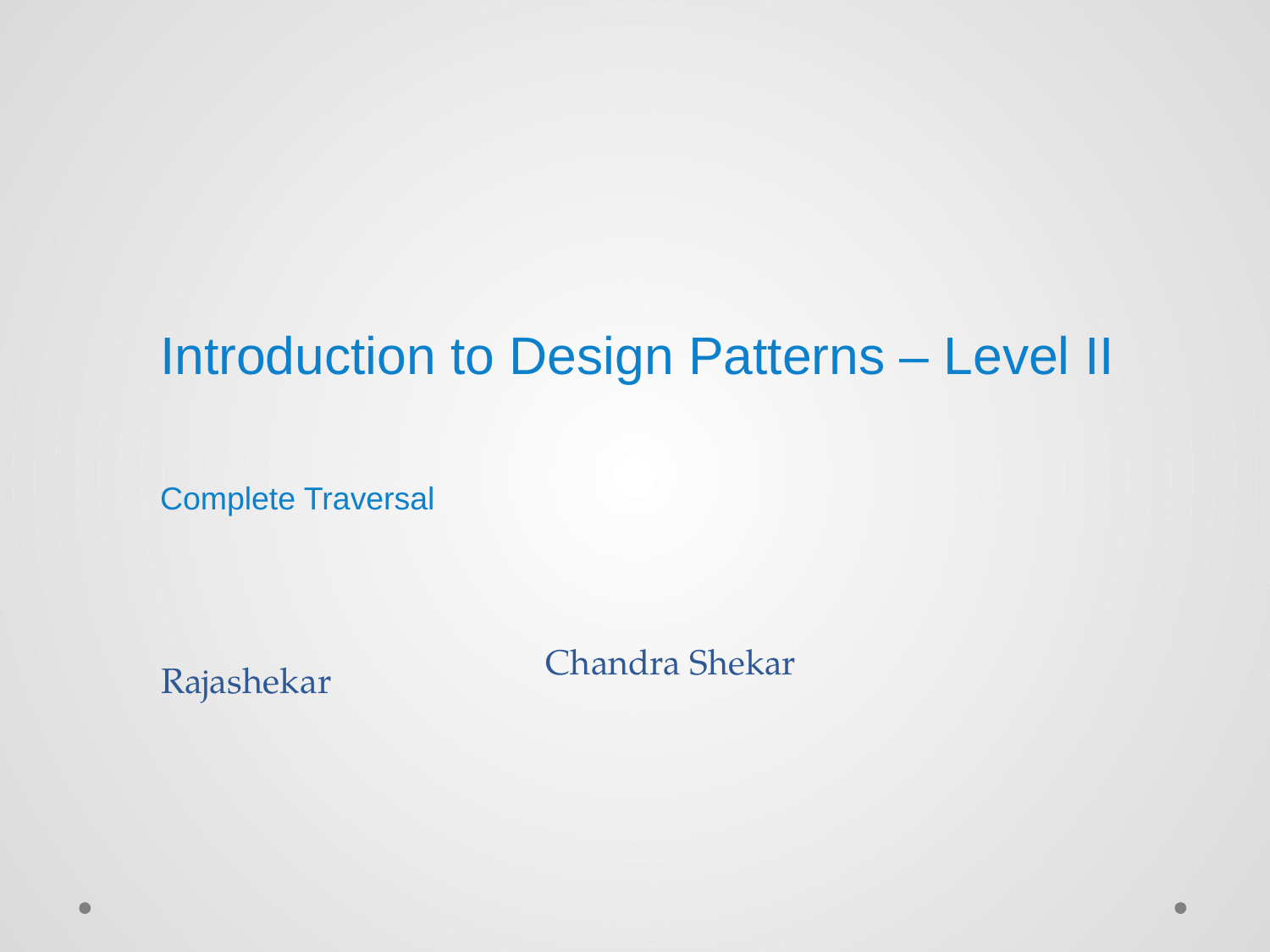

Introduction to Design Patterns – Level II
Complete Traversal
# Rajashekar
Chandra Shekar